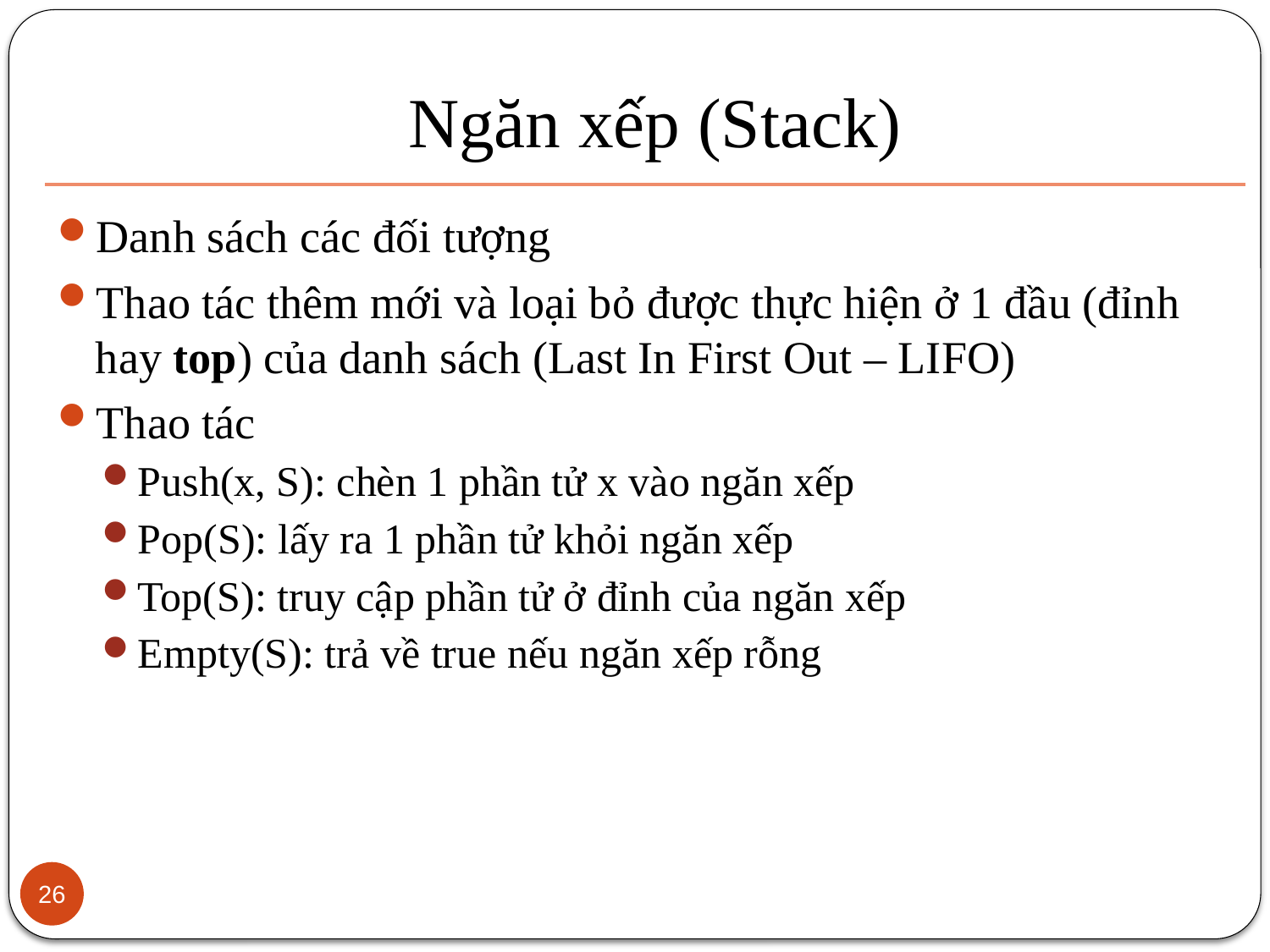

# Ngăn xếp (Stack)
Danh sách các đối tượng
Thao tác thêm mới và loại bỏ được thực hiện ở 1 đầu (đỉnh hay top) của danh sách (Last In First Out – LIFO)
Thao tác
Push(x, S): chèn 1 phần tử x vào ngăn xếp
Pop(S): lấy ra 1 phần tử khỏi ngăn xếp
Top(S): truy cập phần tử ở đỉnh của ngăn xếp
Empty(S): trả về true nếu ngăn xếp rỗng

26